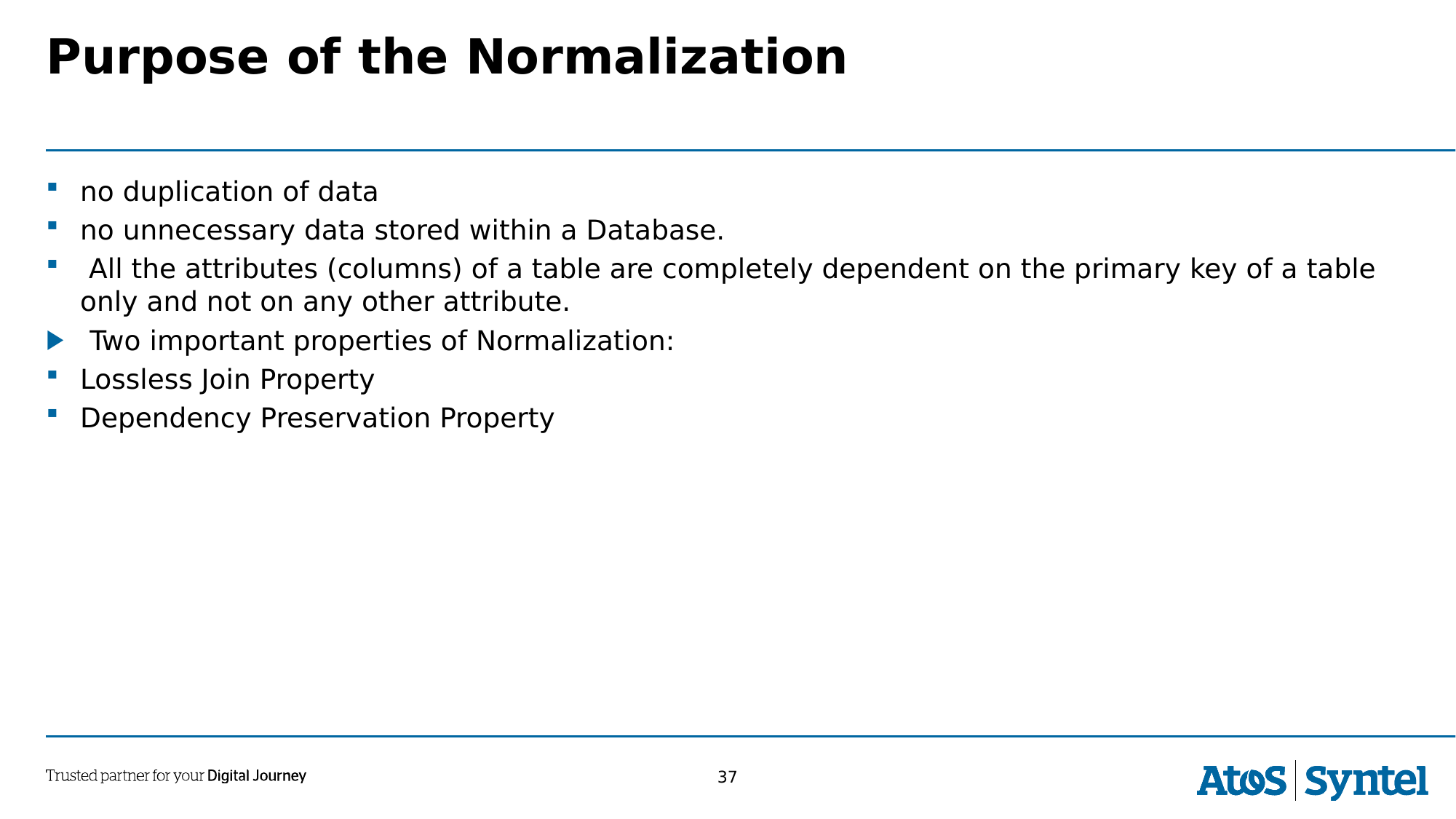

# Purpose of the Normalization
no duplication of data
no unnecessary data stored within a Database.
 All the attributes (columns) of a table are completely dependent on the primary key of a table only and not on any other attribute.
Two important properties of Normalization:
Lossless Join Property
Dependency Preservation Property